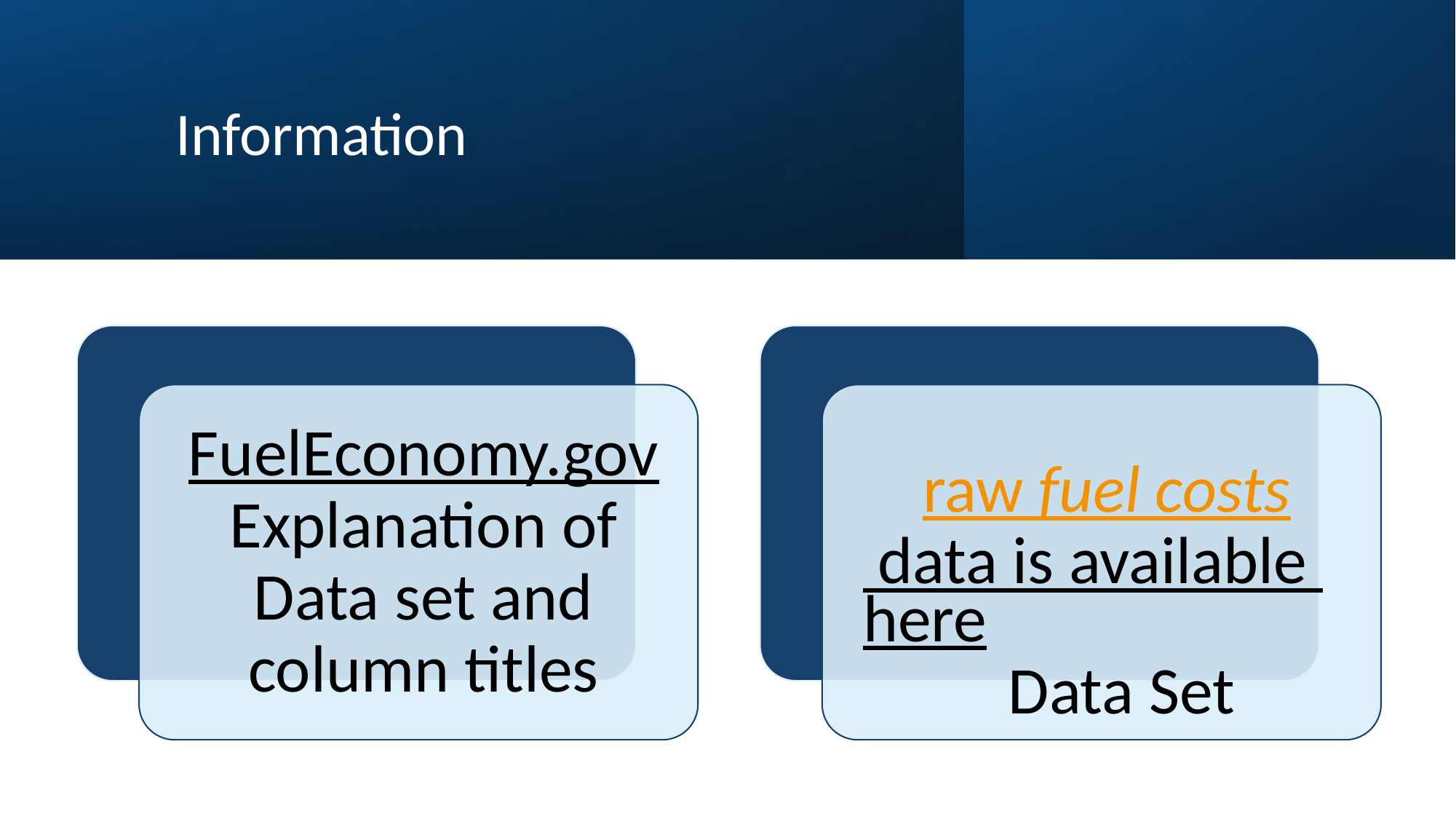

# Information
FuelEconomy.gov Explanation of Data set and column titles
raw fuel costs data is available here  Data Set